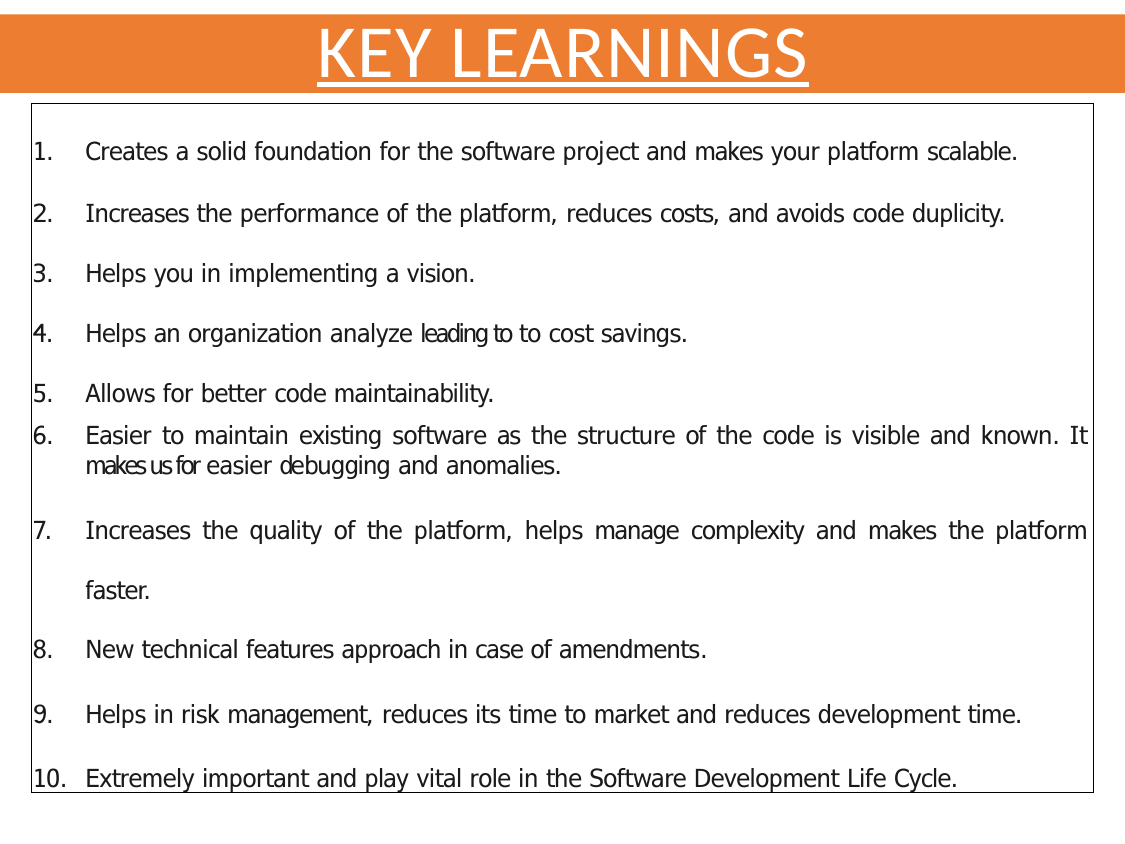

KEY LEARNINGS
Creates a solid foundation for the software project and makes your platform scalable.
Increases the performance of the platform, reduces costs, and avoids code duplicity.
Helps you in implementing a vision.
Helps an organization analyze leading to to cost savings.
Allows for better code maintainability.
Easier to maintain existing software as the structure of the code is visible and known. It makes us for easier debugging and anomalies.
Increases the quality of the platform, helps manage complexity and makes the platform faster.
New technical features approach in case of amendments.
Helps in risk management, reduces its time to market and reduces development time.
Extremely important and play vital role in the Software Development Life Cycle.